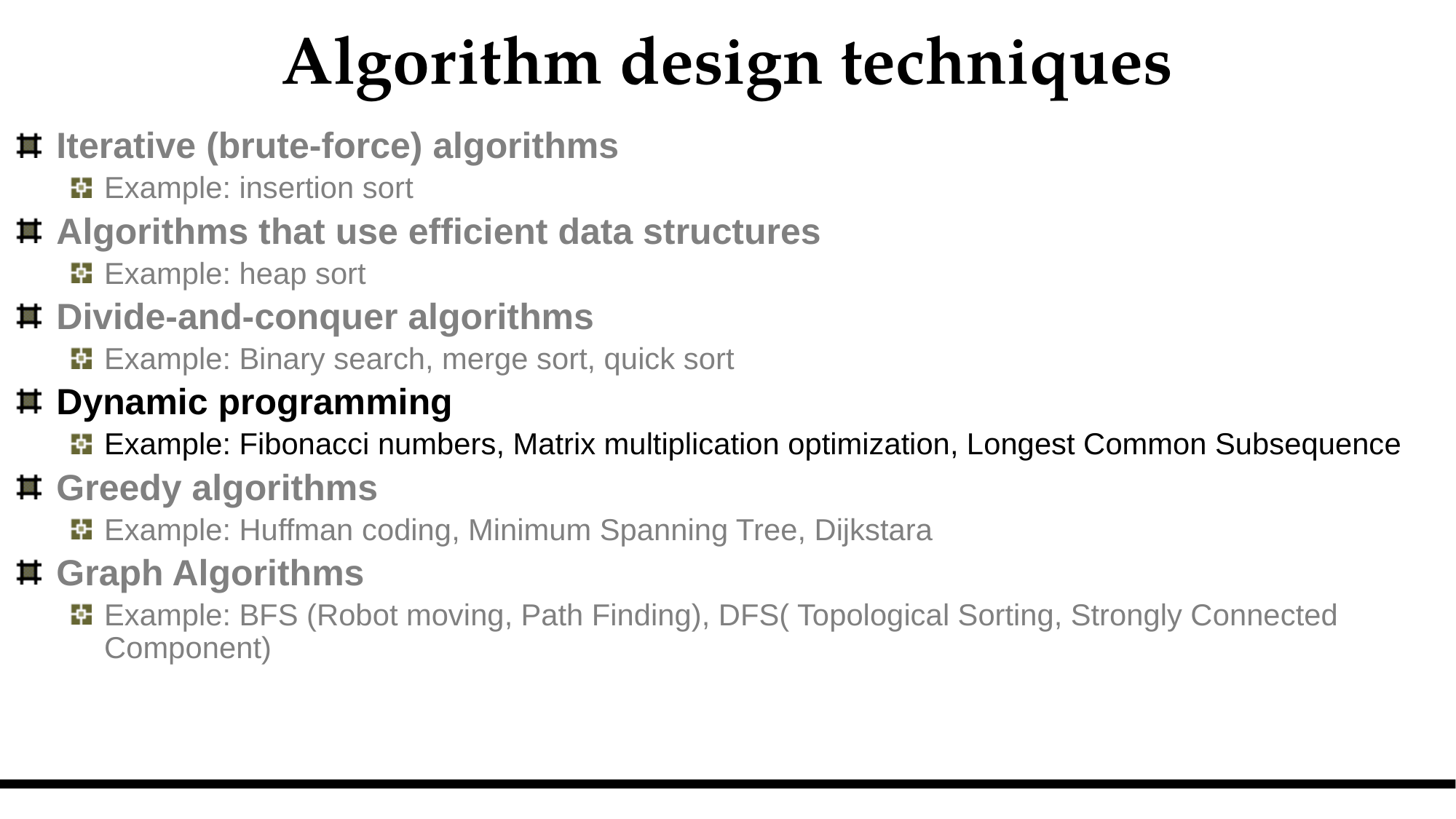

# Algorithm design techniques
Iterative (brute-force) algorithms
Example: insertion sort
Algorithms that use efficient data structures
Example: heap sort
Divide-and-conquer algorithms
Example: Binary search, merge sort, quick sort
Dynamic programming
Example: Fibonacci numbers, Matrix multiplication optimization, Longest Common Subsequence
Greedy algorithms
Example: Huffman coding, Minimum Spanning Tree, Dijkstara
Graph Algorithms
Example: BFS (Robot moving, Path Finding), DFS( Topological Sorting, Strongly Connected Component)